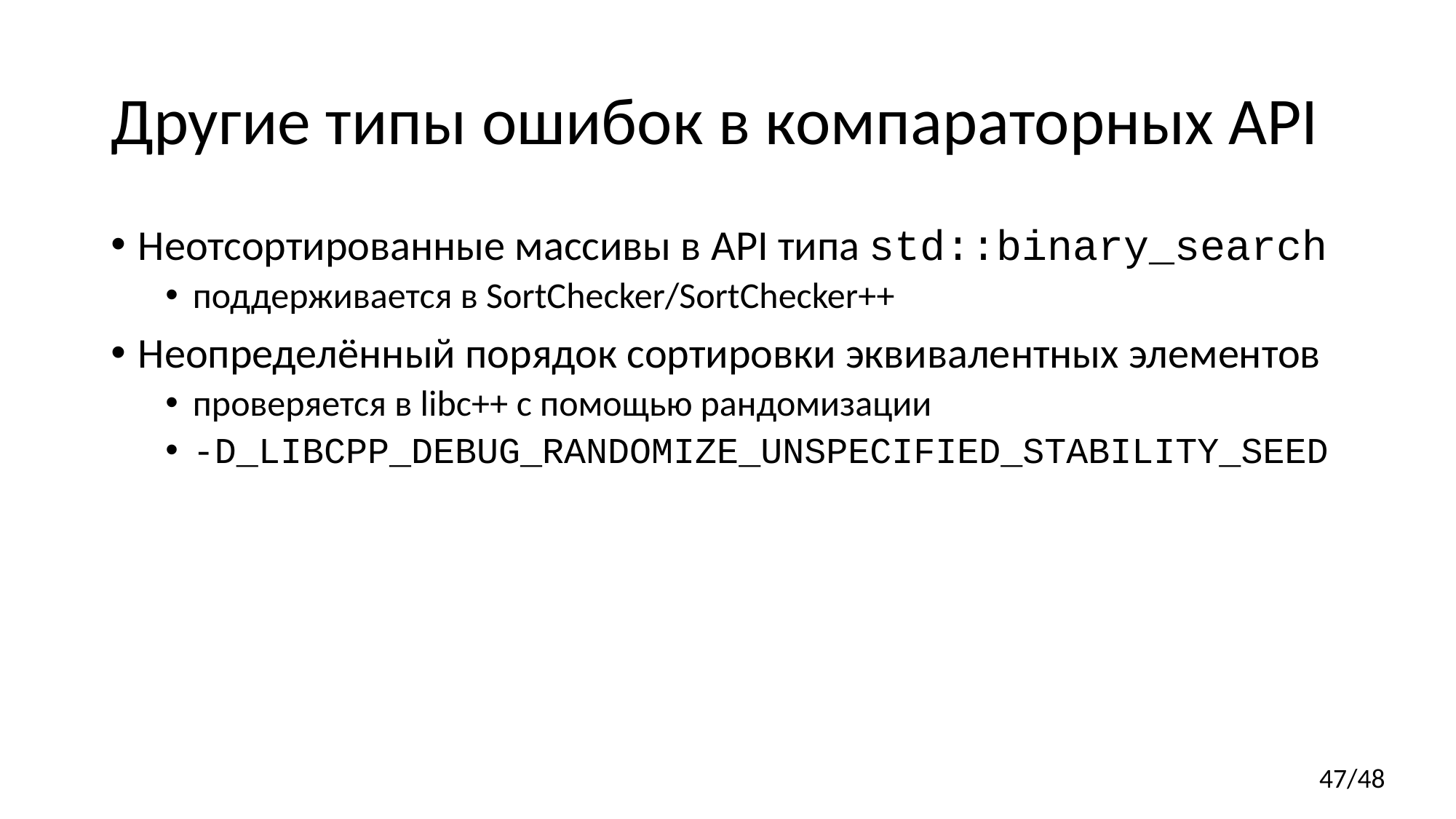

# Другие типы ошибок в компараторных API
Неотсортированные массивы в API типа std::binary_search
поддерживается в SortChecker/SortChecker++
Неопределённый порядок сортировки эквивалентных элементов
проверяется в libc++ с помощью рандомизации
-D_LIBCPP_DEBUG_RANDOMIZE_UNSPECIFIED_STABILITY_SEED